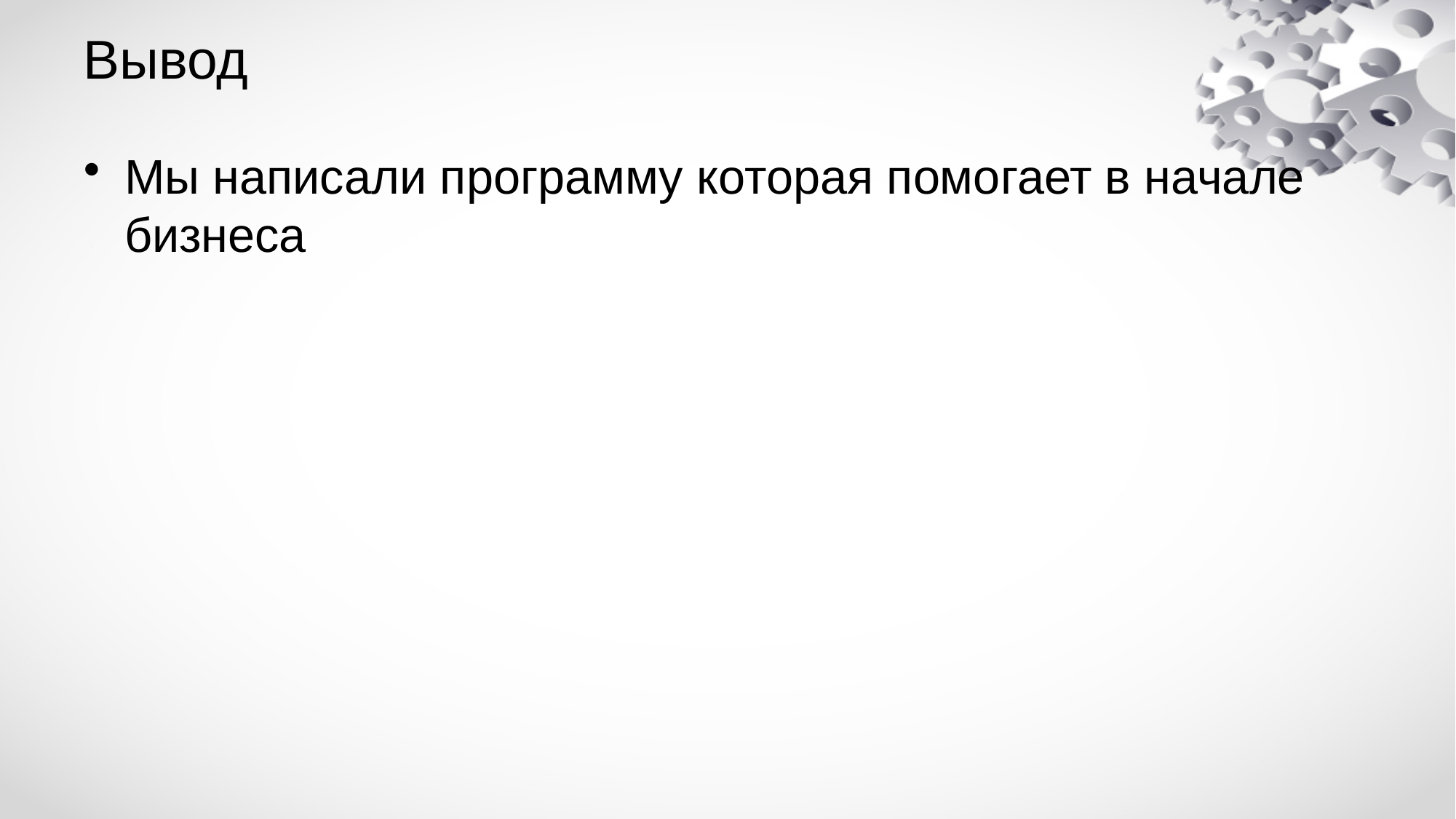

# Вывод
Мы написали программу которая помогает в начале бизнеса